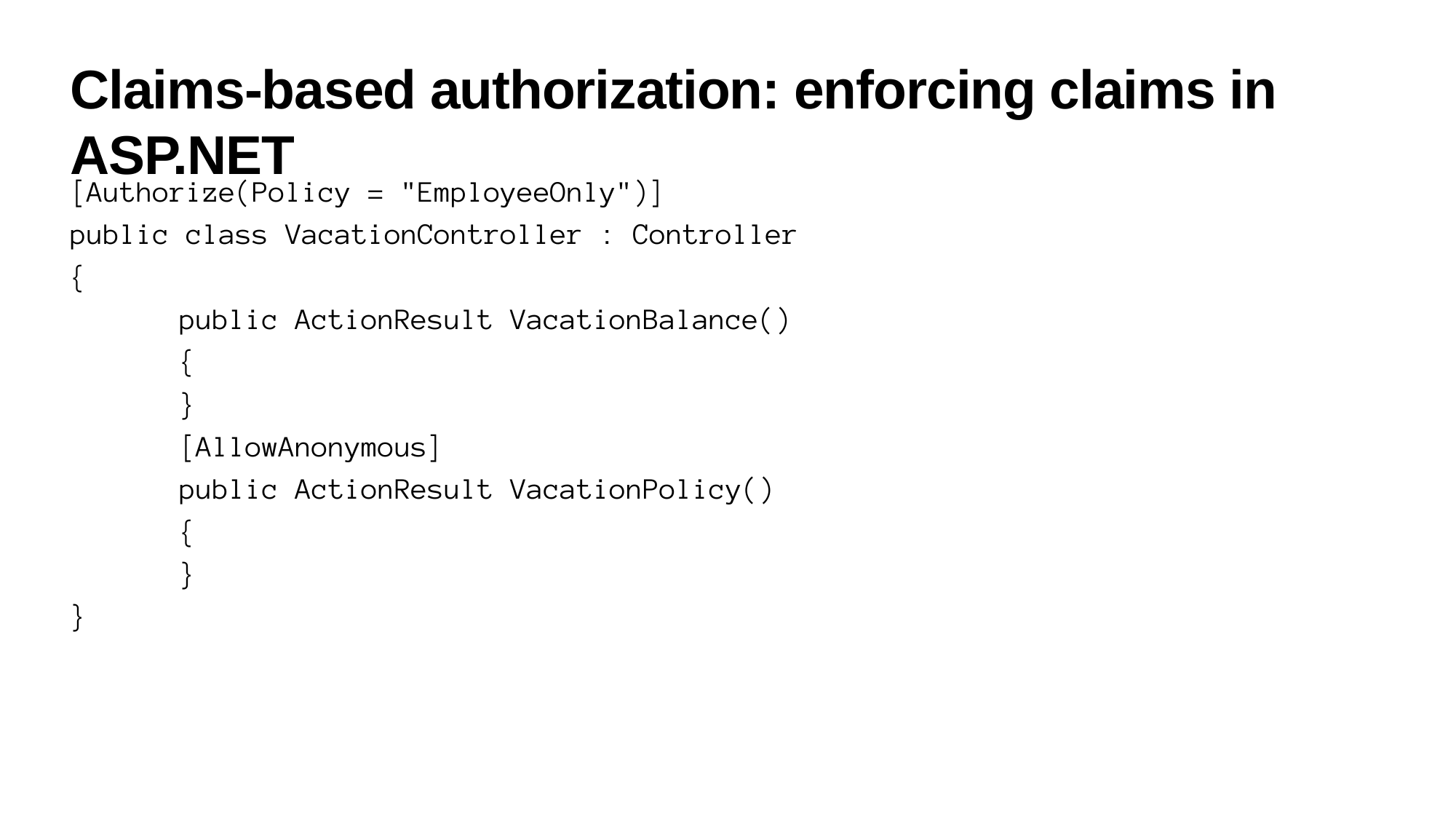

# Claims-based authorization: enforcing claims in ASP.NET
[Authorize(Policy = "EmployeeOnly")]
public class VacationController : Controller
{
	public ActionResult VacationBalance()
	{
	}
	[AllowAnonymous]
	public ActionResult VacationPolicy()
	{
	}
}